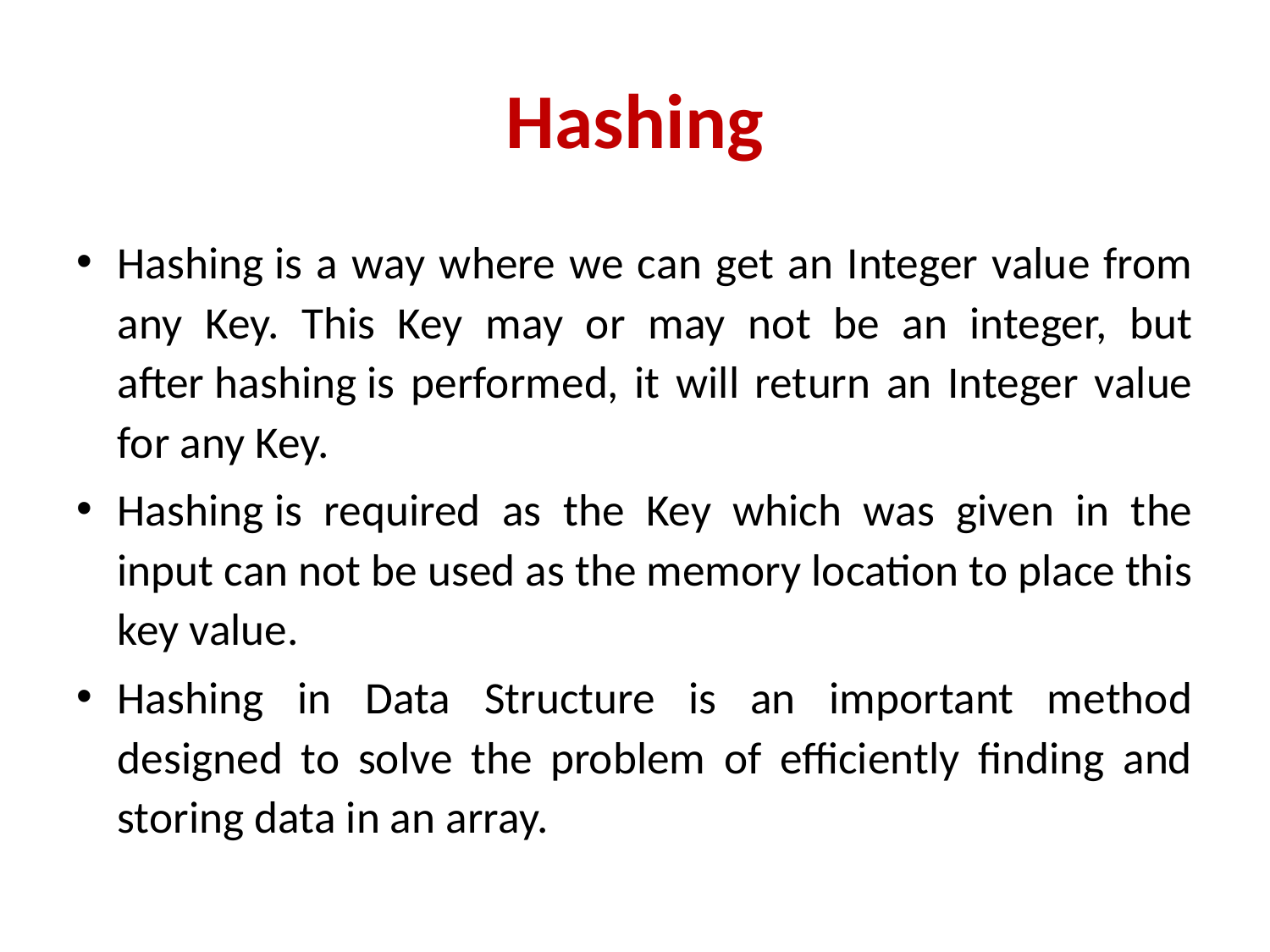

# Hashing
Hashing is a way where we can get an Integer value from any Key. This Key may or may not be an integer, but after hashing is performed, it will return an Integer value for any Key.
Hashing is required as the Key which was given in the input can not be used as the memory location to place this key value.
Hashing in Data Structure is an important method designed to solve the problem of efficiently finding and storing data in an array.